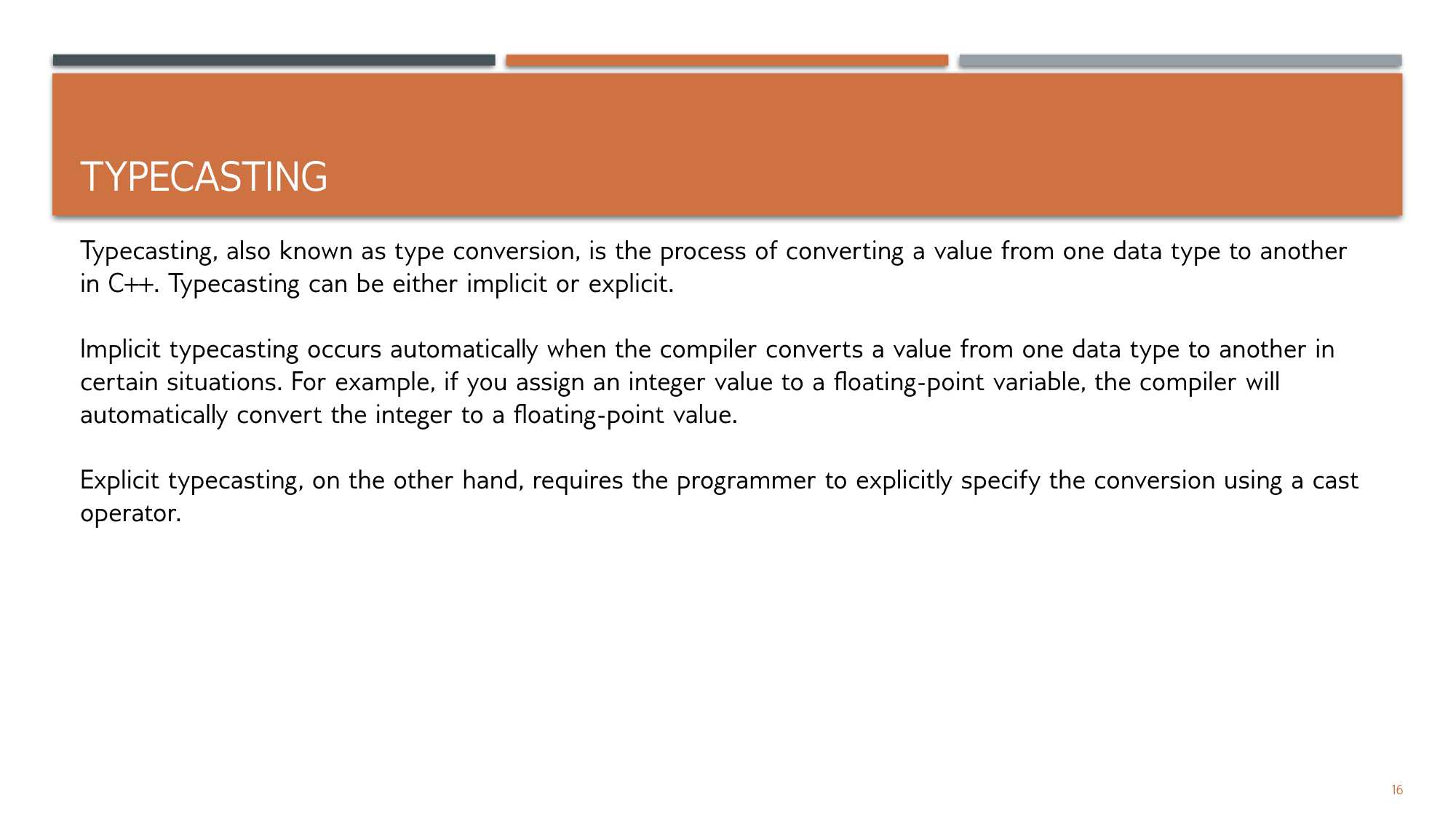

# Typecasting
Typecasting, also known as type conversion, is the process of converting a value from one data type to another in C++. Typecasting can be either implicit or explicit.

Implicit typecasting occurs automatically when the compiler converts a value from one data type to another in certain situations. For example, if you assign an integer value to a floating-point variable, the compiler will automatically convert the integer to a floating-point value.

Explicit typecasting, on the other hand, requires the programmer to explicitly specify the conversion using a cast operator.
16